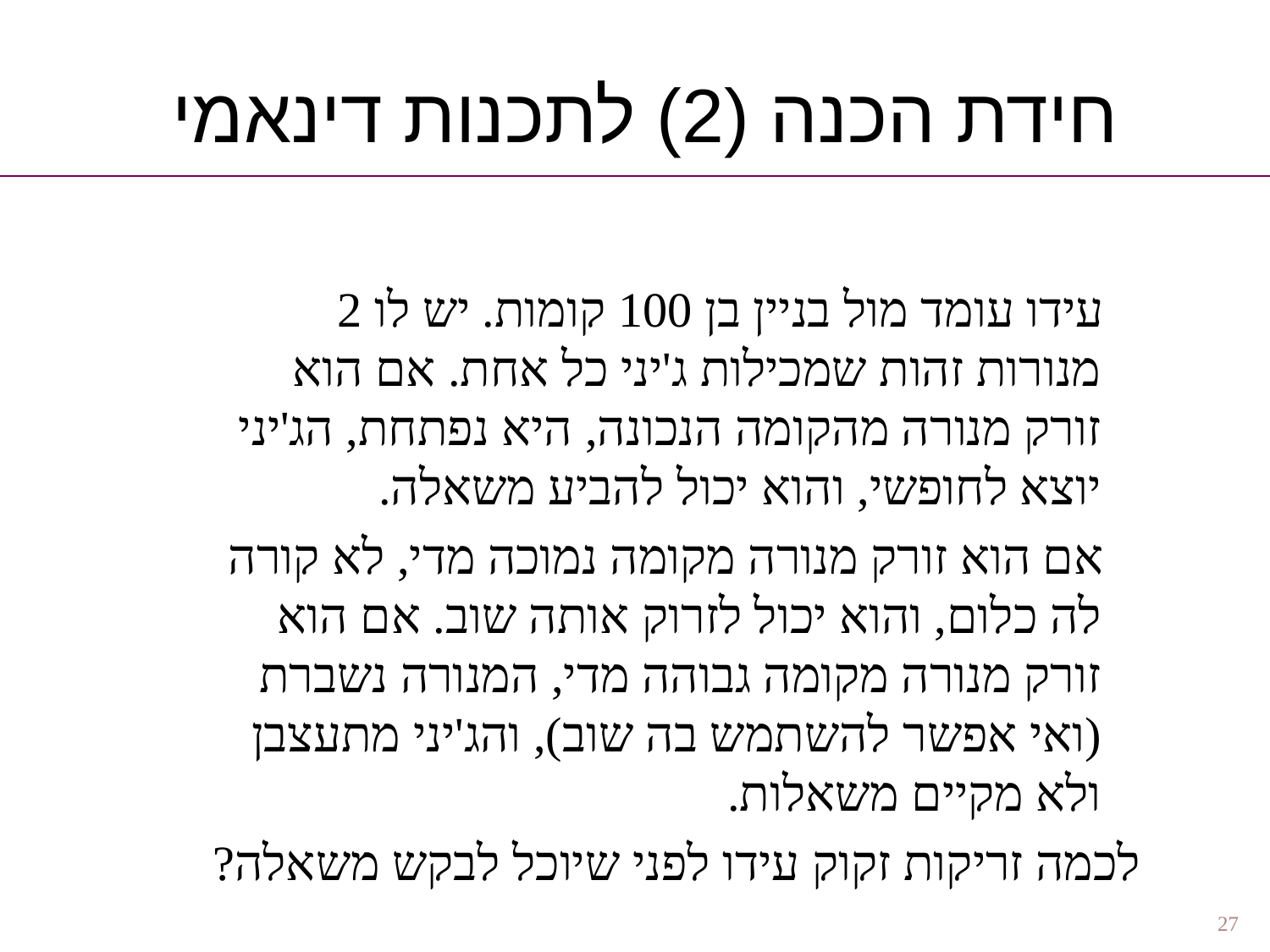

חידת הכנה (2) לתכנות דינאמי
   עידו עומד מול בניין בן 100 קומות. יש לו 2 מנורות זהות שמכילות ג'יני כל אחת. אם הוא זורק מנורה מהקומה הנכונה, היא נפתחת, הג'יני יוצא לחופשי, והוא יכול להביע משאלה.
   אם הוא זורק מנורה מקומה נמוכה מדי, לא קורה לה כלום, והוא יכול לזרוק אותה שוב. אם הוא זורק מנורה מקומה גבוהה מדי, המנורה נשברת (ואי אפשר להשתמש בה שוב), והג'יני מתעצבן ולא מקיים משאלות.
	לכמה זריקות זקוק עידו לפני שיוכל לבקש משאלה?
27